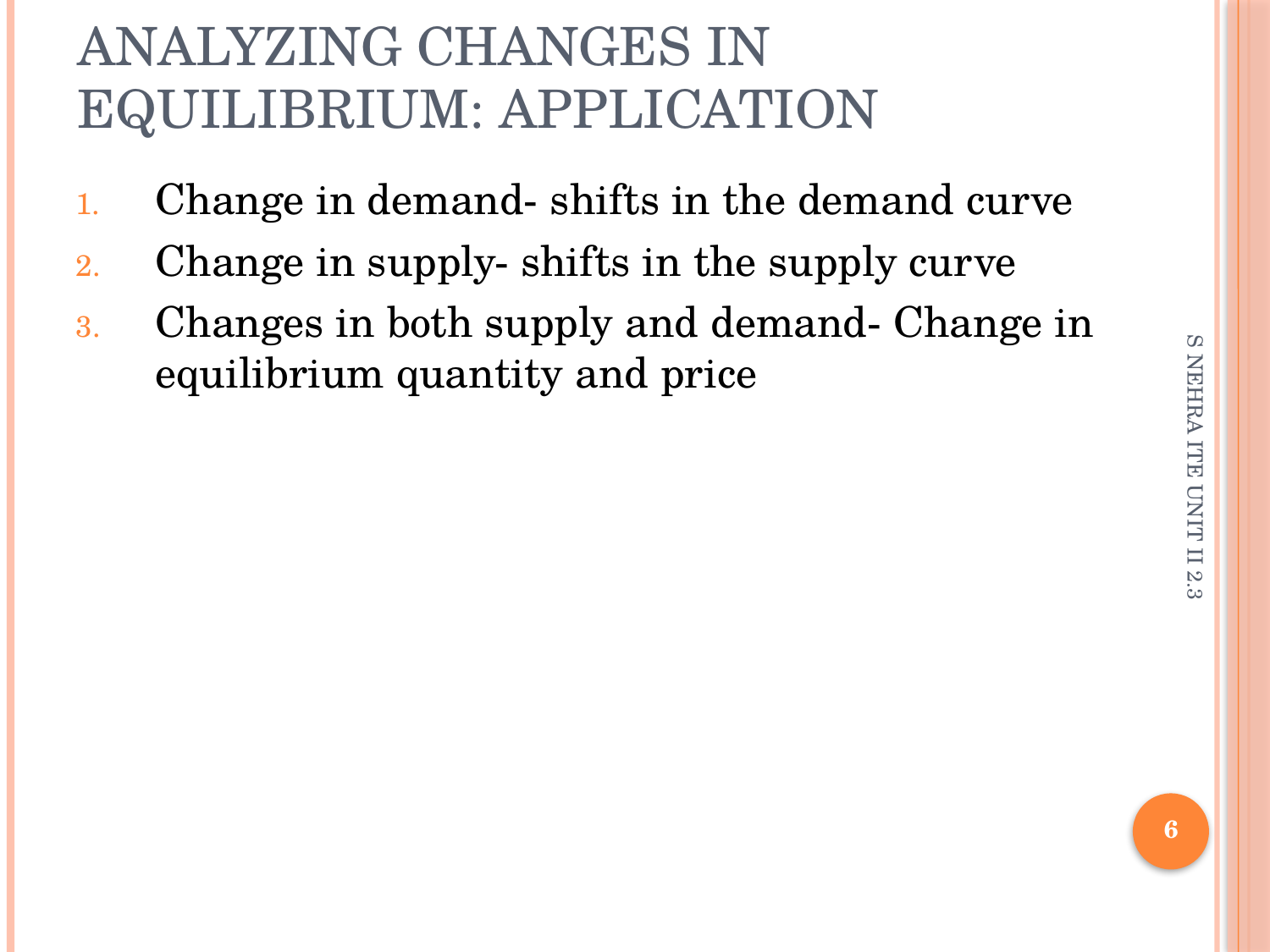

# Analyzing Changes in Equilibrium: Application
Change in demand- shifts in the demand curve
Change in supply- shifts in the supply curve
Changes in both supply and demand- Change in equilibrium quantity and price
S NEHRA ITE UNIT II 2.3
6